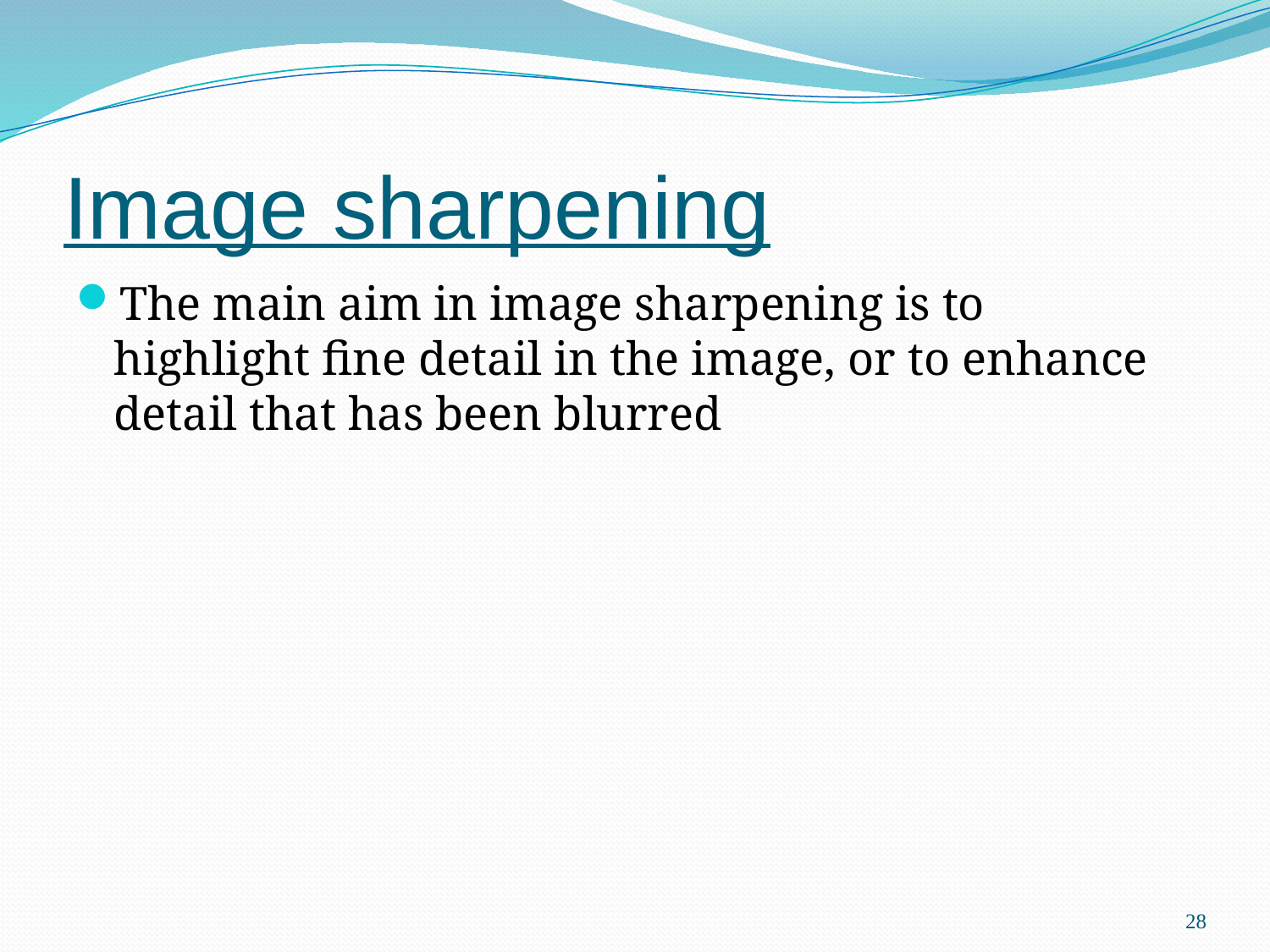

# Image sharpening
The main aim in image sharpening is to highlight fine detail in the image, or to enhance detail that has been blurred
28